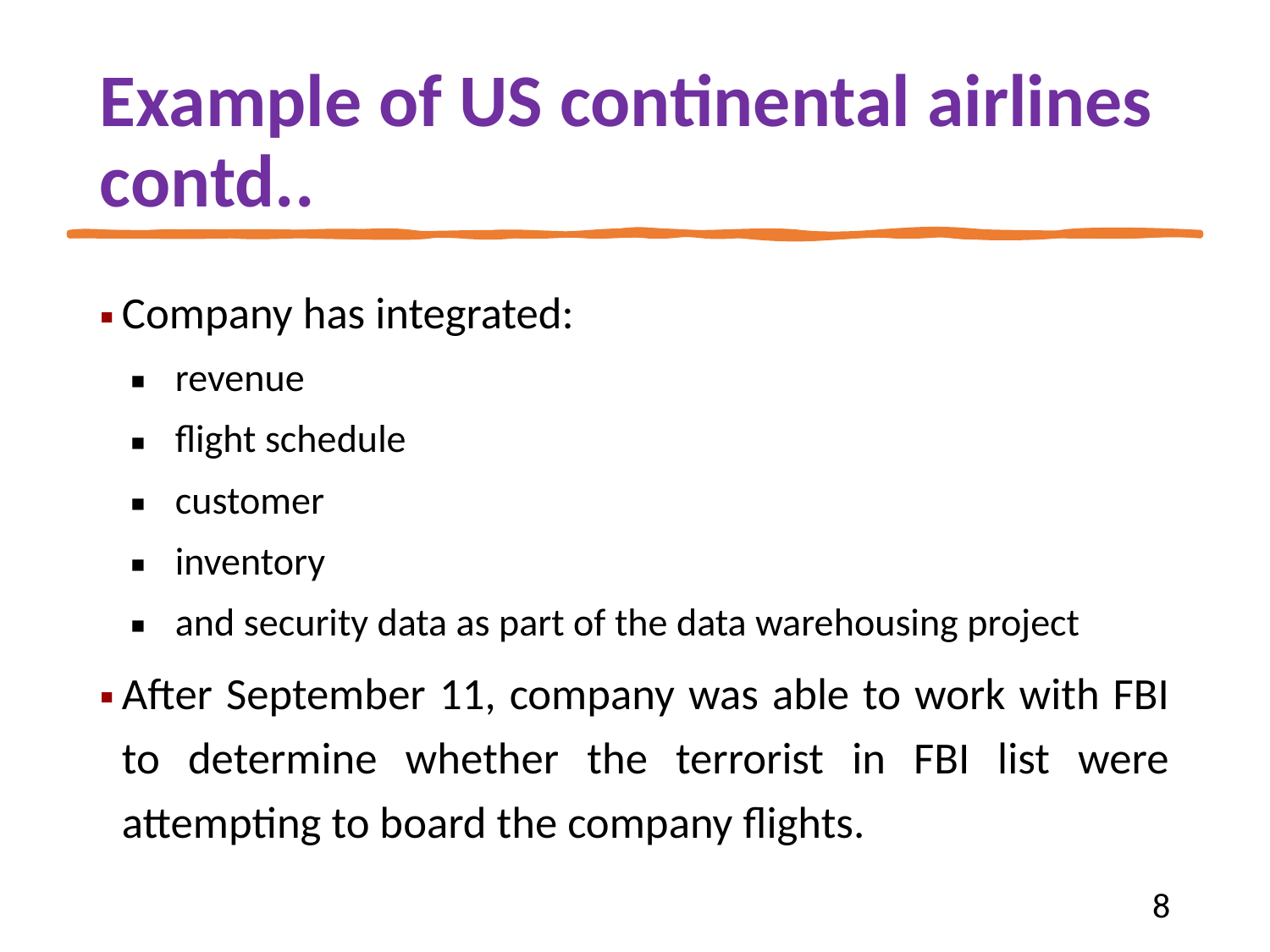

# Example of US continental airlines contd..

Company has integrated:
 revenue
 flight schedule
 customer
 inventory
 and security data as part of the data warehousing project
After September 11, company was able to work with FBI to determine whether the terrorist in FBI list were attempting to board the company flights.

8